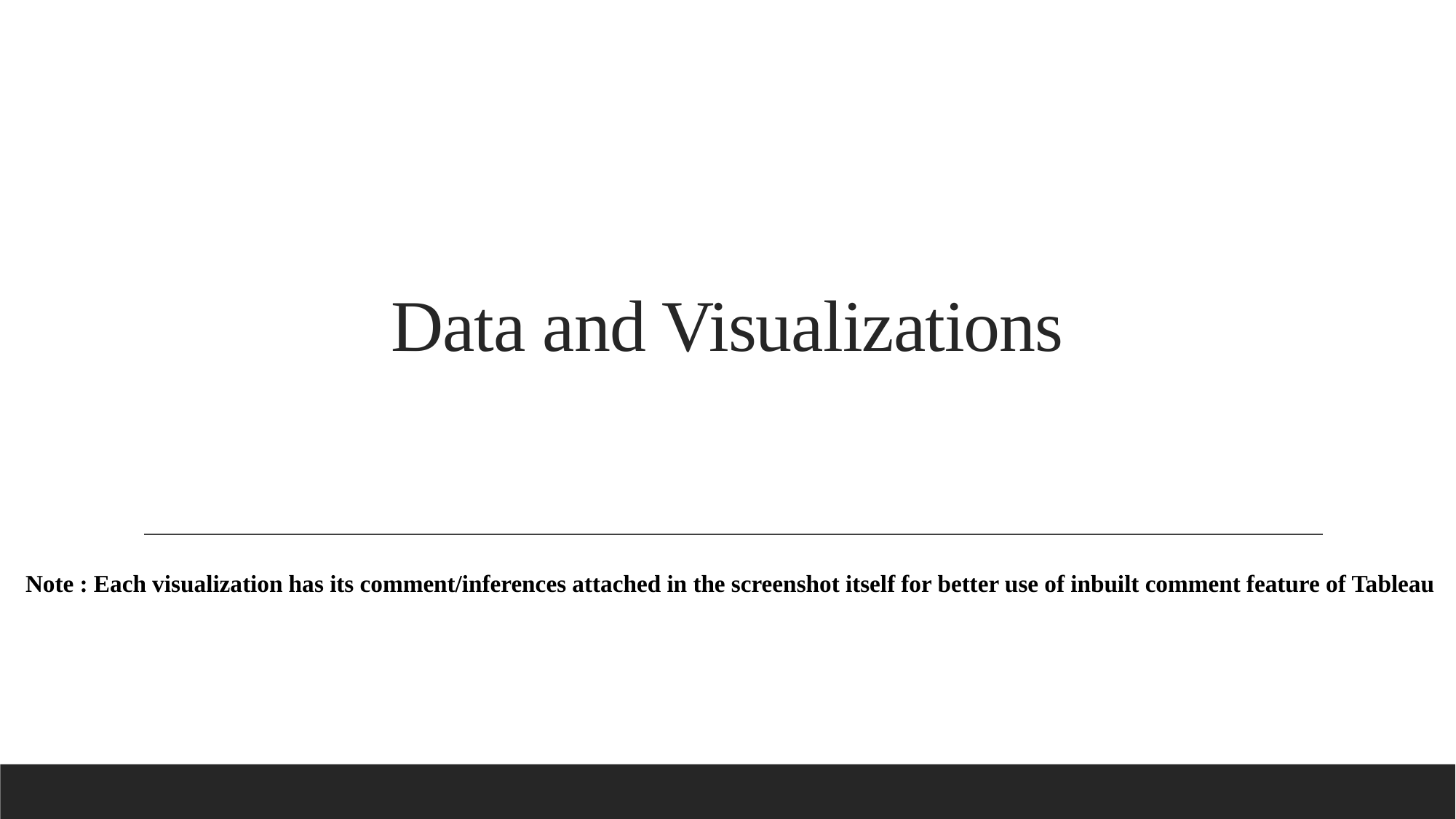

# Data and Visualizations
Note : Each visualization has its comment/inferences attached in the screenshot itself for better use of inbuilt comment feature of Tableau